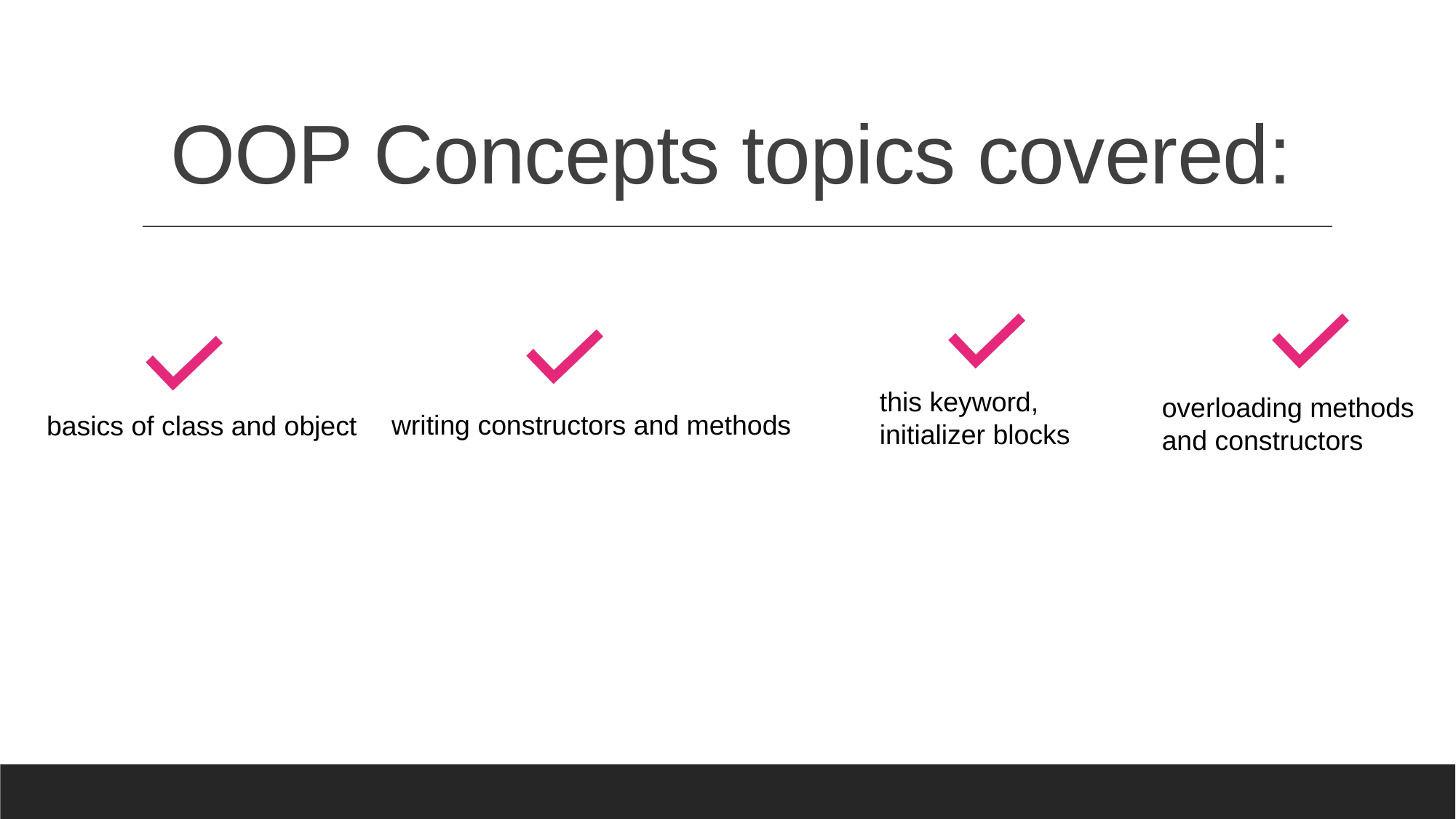

# OOP Concepts topics covered:

this keyword,
initializer blocks
overloading methods
and constructors
 writing constructors and methods
basics of class and object